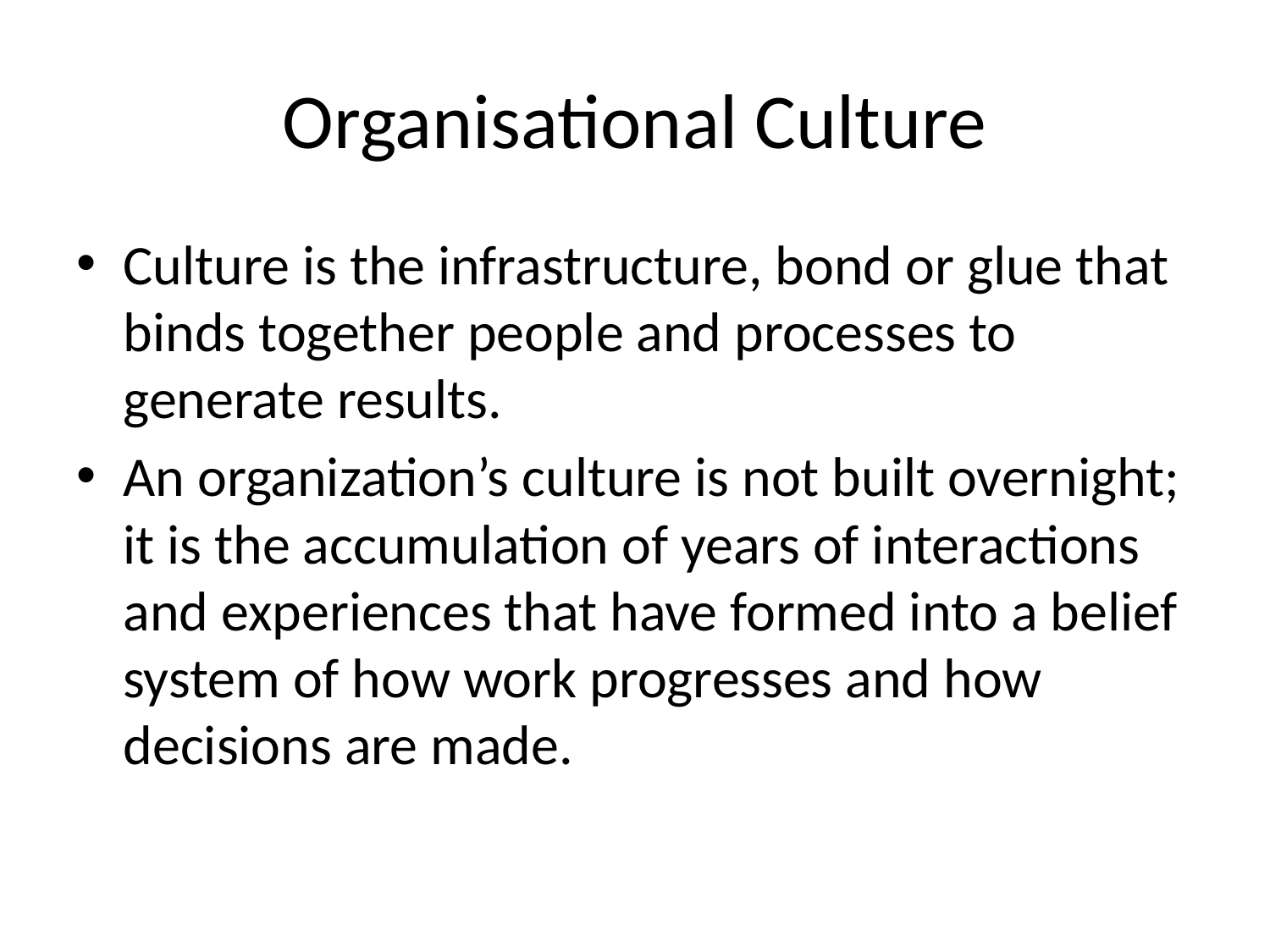

# Organisational Culture
Culture is the infrastructure, bond or glue that binds together people and processes to generate results.
An organization’s culture is not built overnight; it is the accumulation of years of interactions and experiences that have formed into a belief system of how work progresses and how decisions are made.